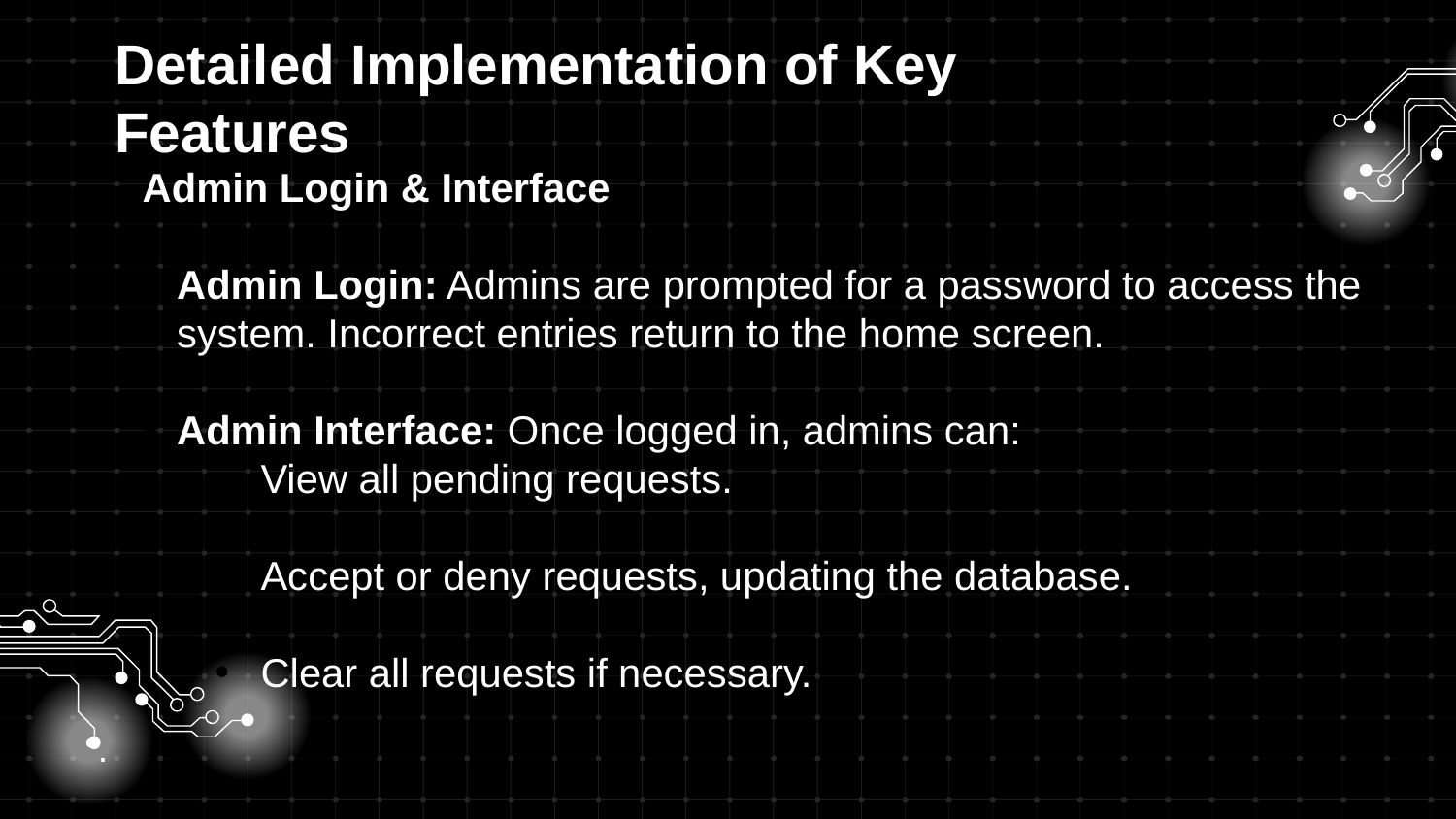

Detailed Implementation of Key Features
Admin Login & Interface

Admin Login: Admins are prompted for a password to access the system. Incorrect entries return to the home screen.

Admin Interface: Once logged in, admins can:
View all pending requests.

Accept or deny requests, updating the database.

Clear all requests if necessary.

.